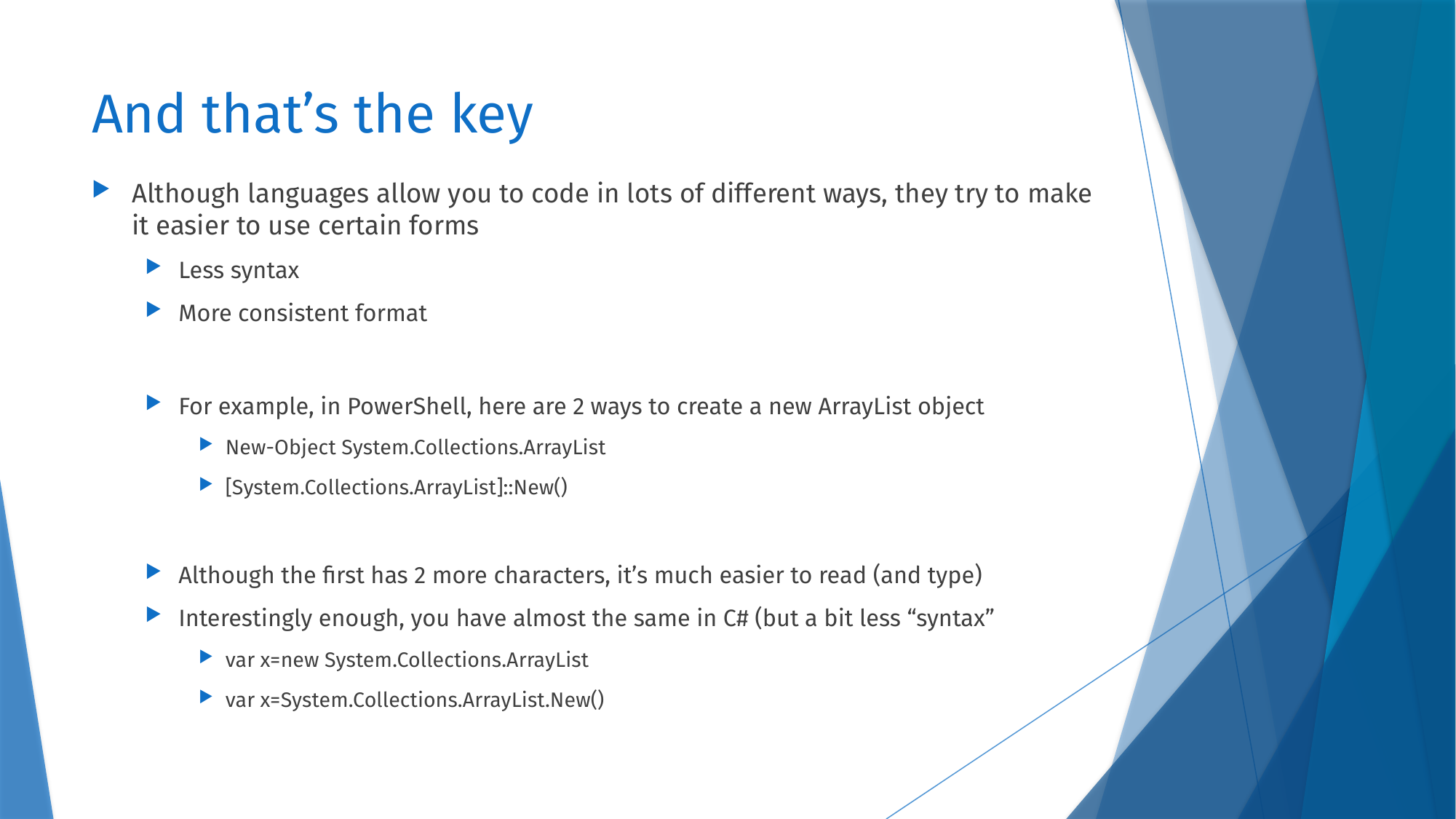

# And that’s the key
Although languages allow you to code in lots of different ways, they try to make it easier to use certain forms
Less syntax
More consistent format

For example, in PowerShell, here are 2 ways to create a new ArrayList object
New-Object System.Collections.ArrayList
[System.Collections.ArrayList]::New()

Although the first has 2 more characters, it’s much easier to read (and type)
Interestingly enough, you have almost the same in C# (but a bit less “syntax”
var x=new System.Collections.ArrayList
var x=System.Collections.ArrayList.New()